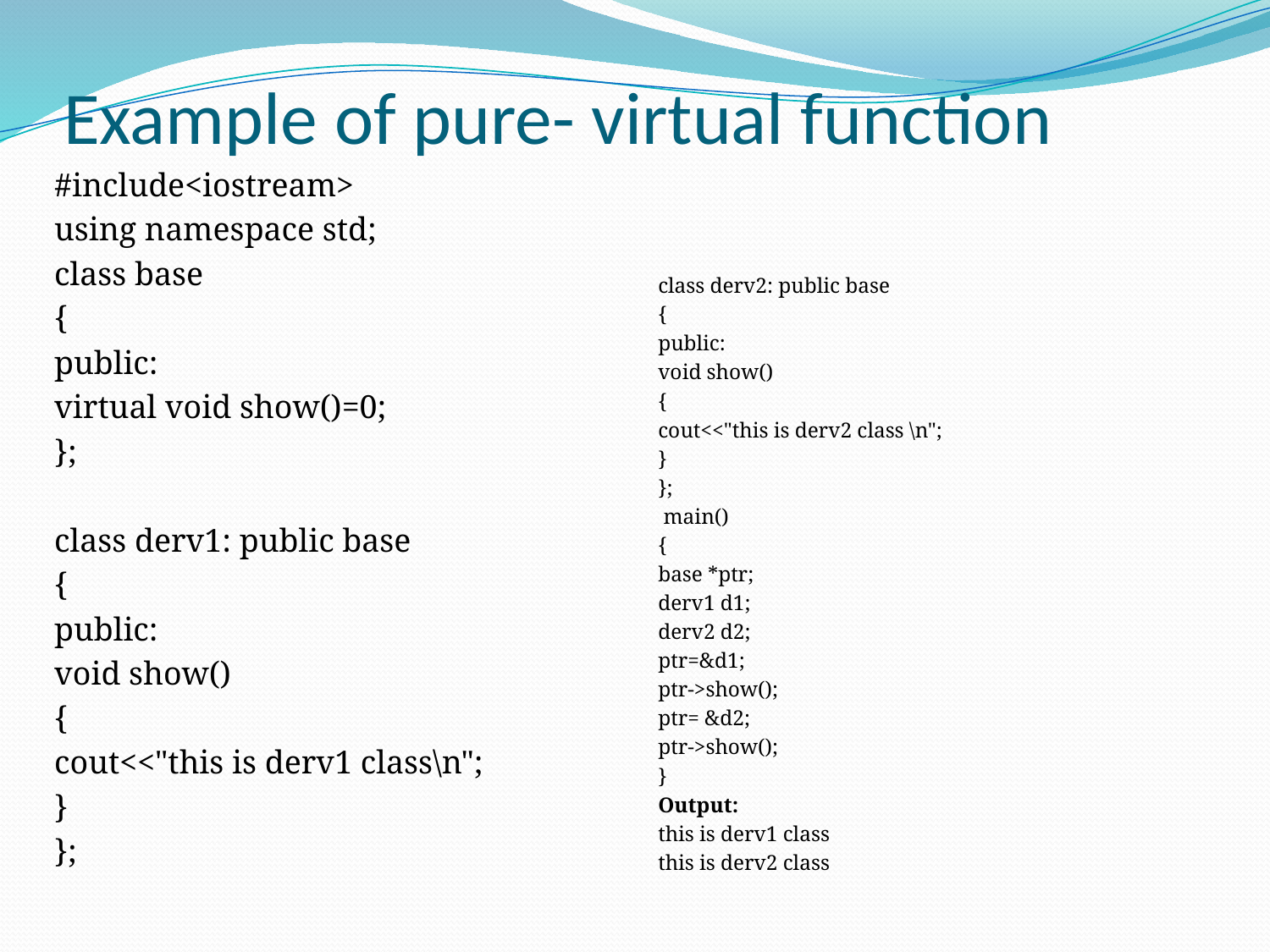

# Example of pure- virtual function
#include<iostream>
using namespace std;
class base
{
public:
virtual void show()=0;
};

class derv1: public base
{
public:
void show()
{
cout<<"this is derv1 class\n";
}
};

class derv2: public base
{
public:
void show()
{
cout<<"this is derv2 class \n";
}
};
 main()
{
base *ptr;
derv1 d1;
derv2 d2;
ptr=&d1;
ptr->show();
ptr= &d2;
ptr->show();
}
Output:
this is derv1 class
this is derv2 class